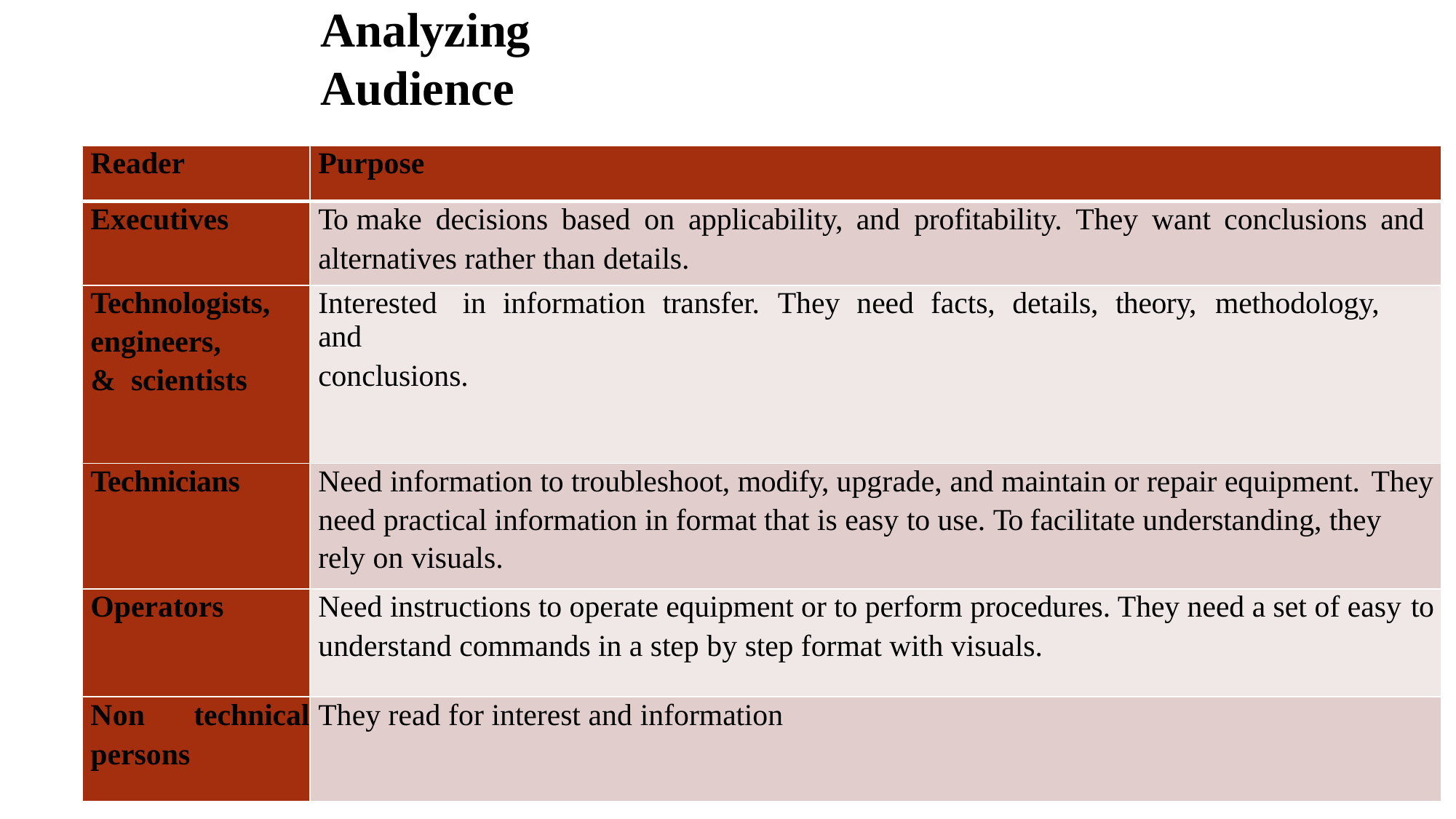

# Analyzing Audience
| Reader | Purpose |
| --- | --- |
| Executives | To make decisions based on applicability, and profitability. They want conclusions and alternatives rather than details. |
| Technologists, engineers, & scientists | Interested in information transfer. They need facts, details, theory, methodology, and conclusions. |
| Technicians | Need information to troubleshoot, modify, upgrade, and maintain or repair equipment. They need practical information in format that is easy to use. To facilitate understanding, they rely on visuals. |
| Operators | Need instructions to operate equipment or to perform procedures. They need a set of easy to understand commands in a step by step format with visuals. |
| Non technical persons | They read for interest and information |